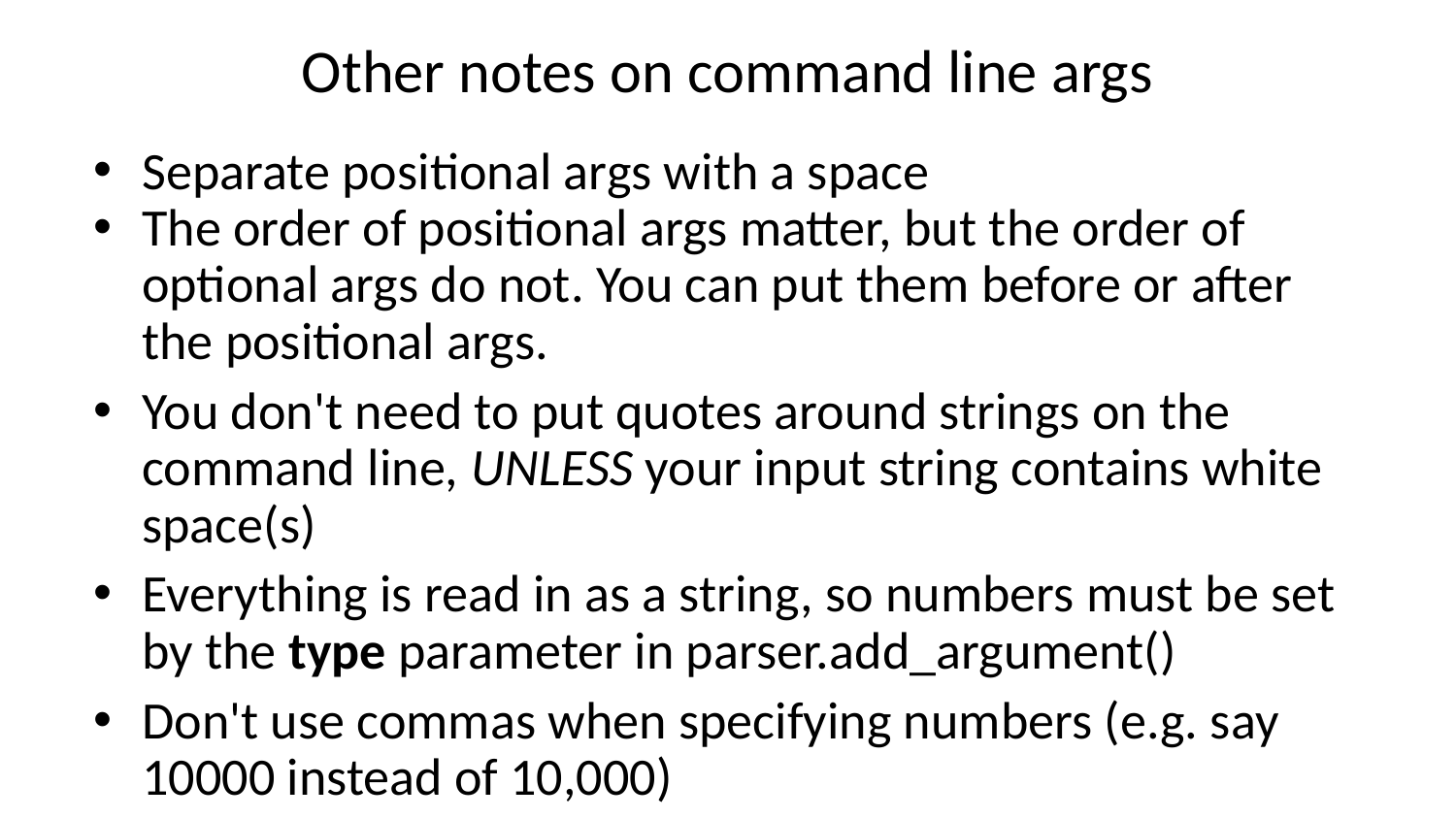

# Other notes on command line args
Separate positional args with a space
The order of positional args matter, but the order of optional args do not. You can put them before or after the positional args.
You don't need to put quotes around strings on the command line, UNLESS your input string contains white space(s)
Everything is read in as a string, so numbers must be set by the type parameter in parser.add_argument()
Don't use commas when specifying numbers (e.g. say 10000 instead of 10,000)